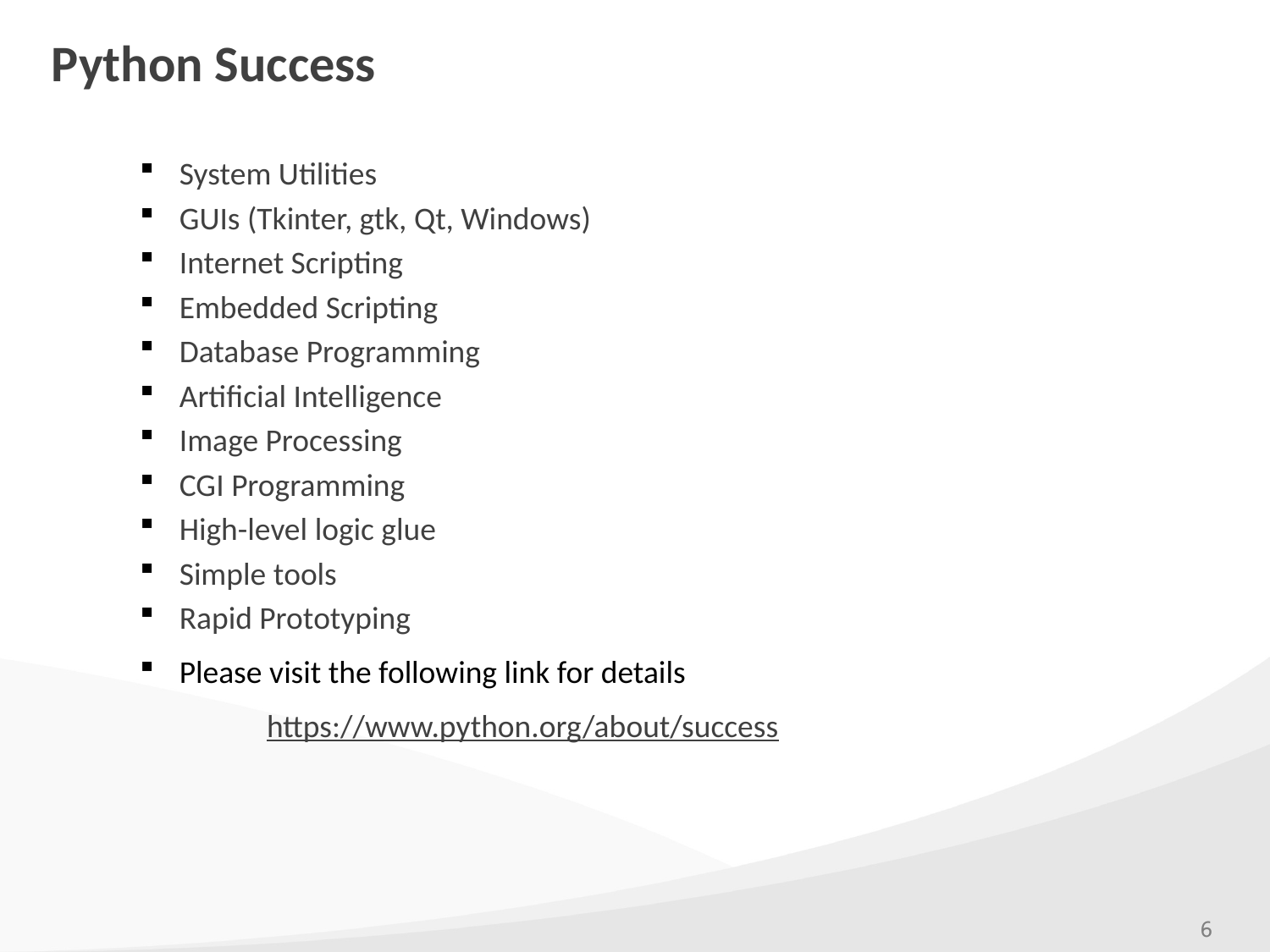

# Python Success
System Utilities
GUIs (Tkinter, gtk, Qt, Windows)
Internet Scripting
Embedded Scripting
Database Programming
Artificial Intelligence
Image Processing
CGI Programming
High-level logic glue
Simple tools
Rapid Prototyping
Please visit the following link for details
https://www.python.org/about/success